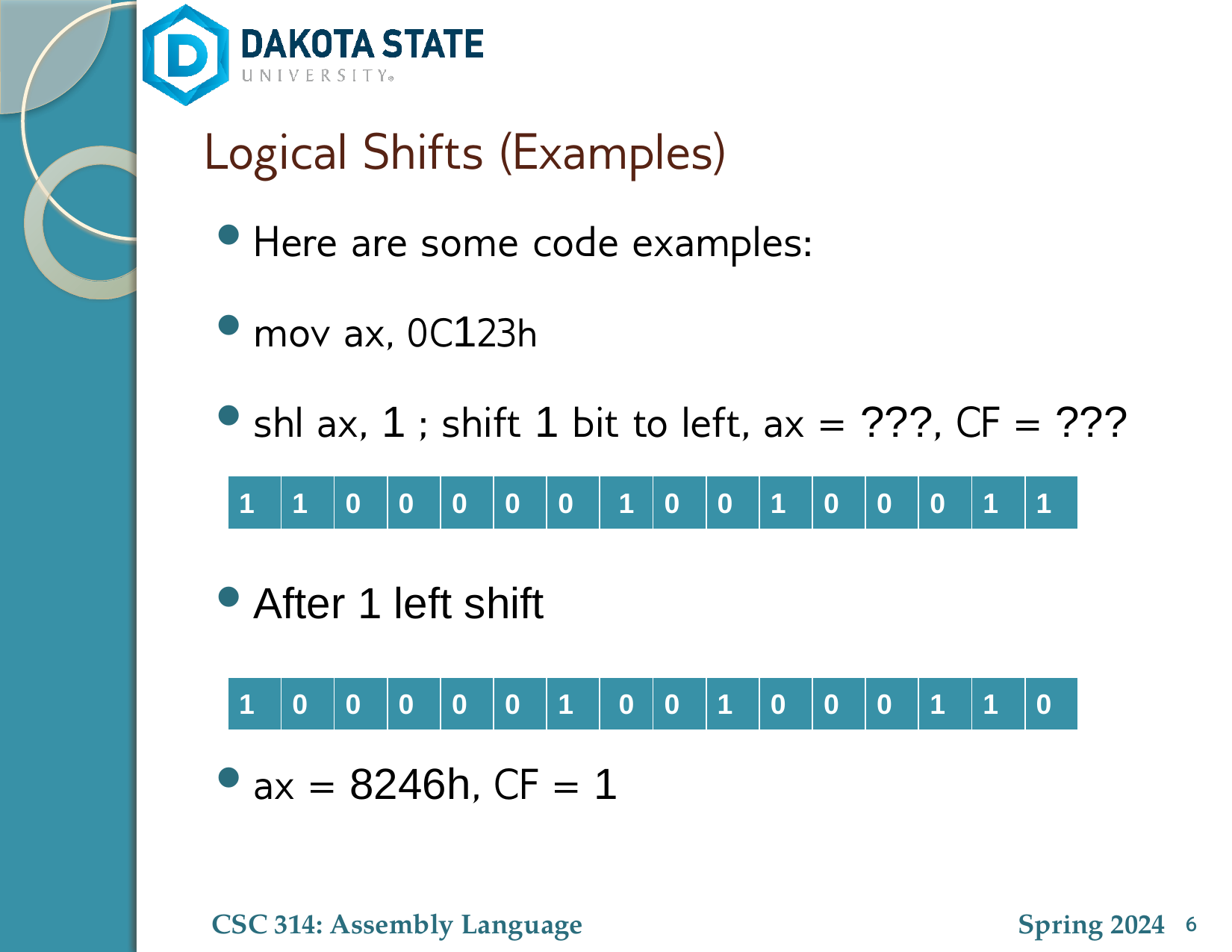

# Logical Shifts (Examples)
Here are some code examples:
mov ax, 0C123h
shl ax, 1 ; shift 1 bit to left, ax = ???, CF = ???

After 1 left shift

ax = 8246h, CF = 1

| 1 | 1 | 0 | 0 | 0 | 0 | 0 | 1 | 0 | 0 | 1 | 0 | 0 | 0 | 1 | 1 |
| --- | --- | --- | --- | --- | --- | --- | --- | --- | --- | --- | --- | --- | --- | --- | --- |
| 1 | 0 | 0 | 0 | 0 | 0 | 1 | 0 | 0 | 1 | 0 | 0 | 0 | 1 | 1 | 0 |
| --- | --- | --- | --- | --- | --- | --- | --- | --- | --- | --- | --- | --- | --- | --- | --- |